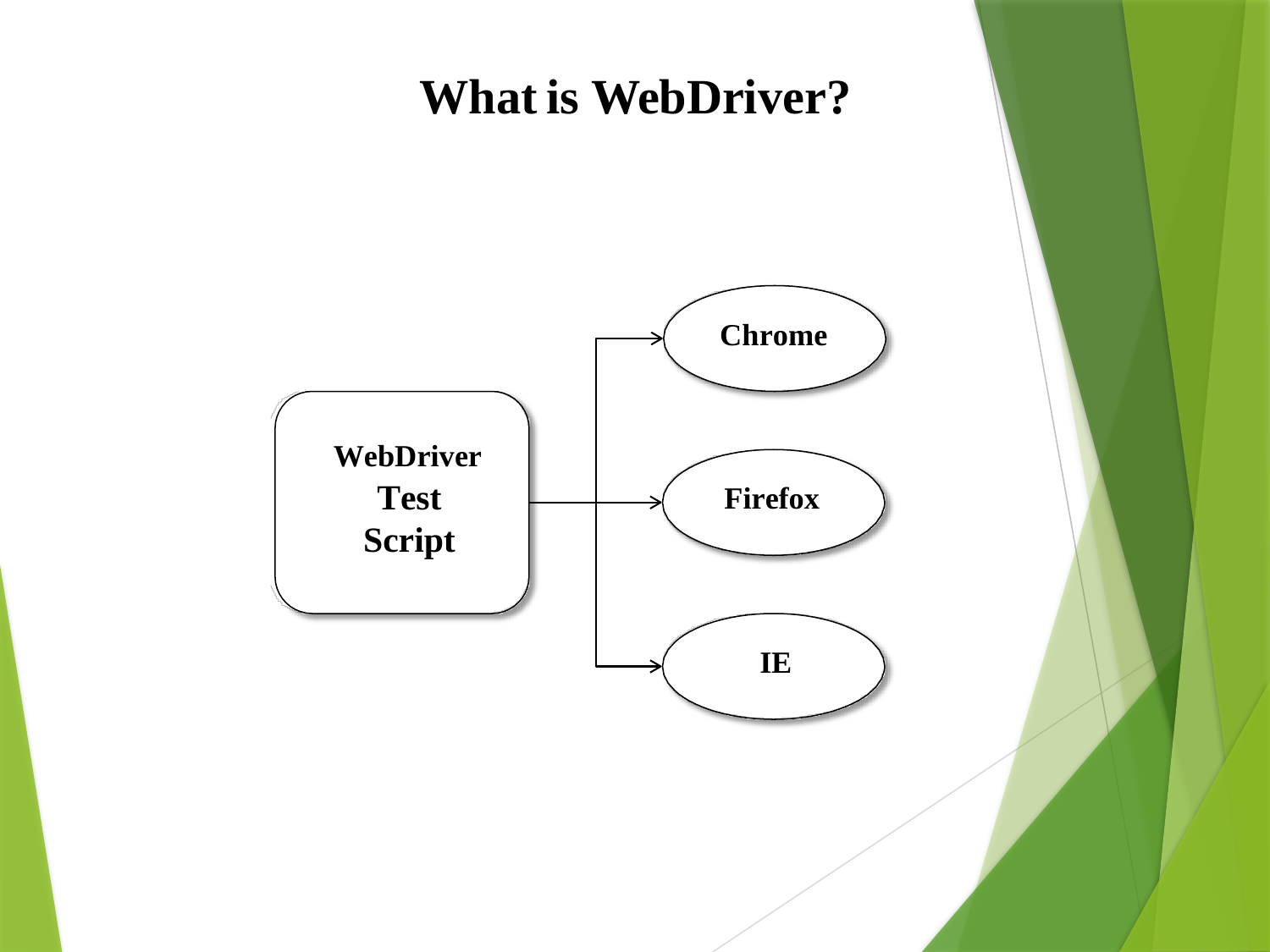

What
is
WebDriver?

Chrome

WebDriver
Test
Script

Firefox

IE